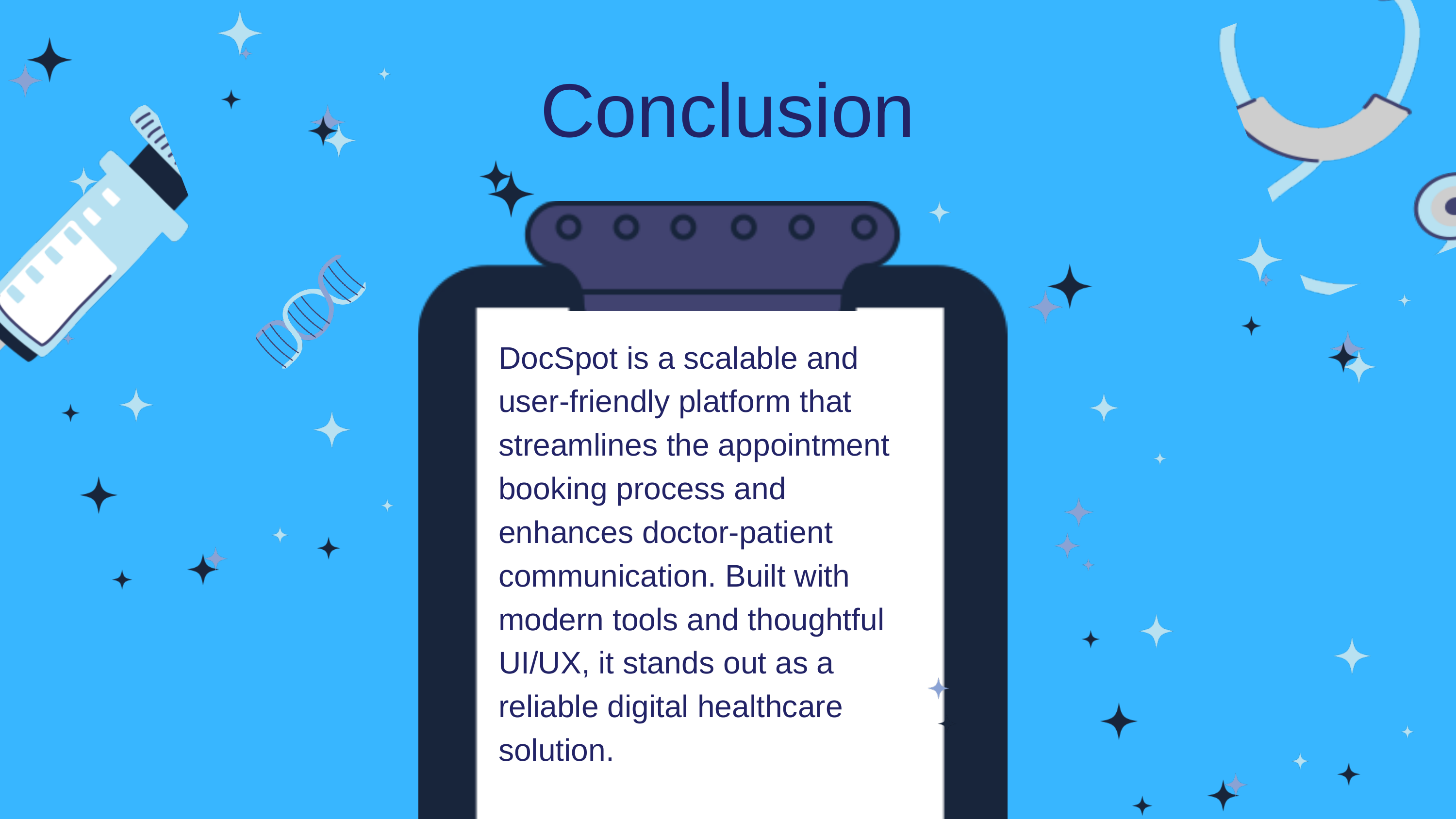

Conclusion

DocSpot is a scalable and user-friendly platform that streamlines the appointment booking process and enhances doctor-patient communication. Built with modern tools and thoughtful UI/UX, it stands out as a reliable digital healthcare solution.